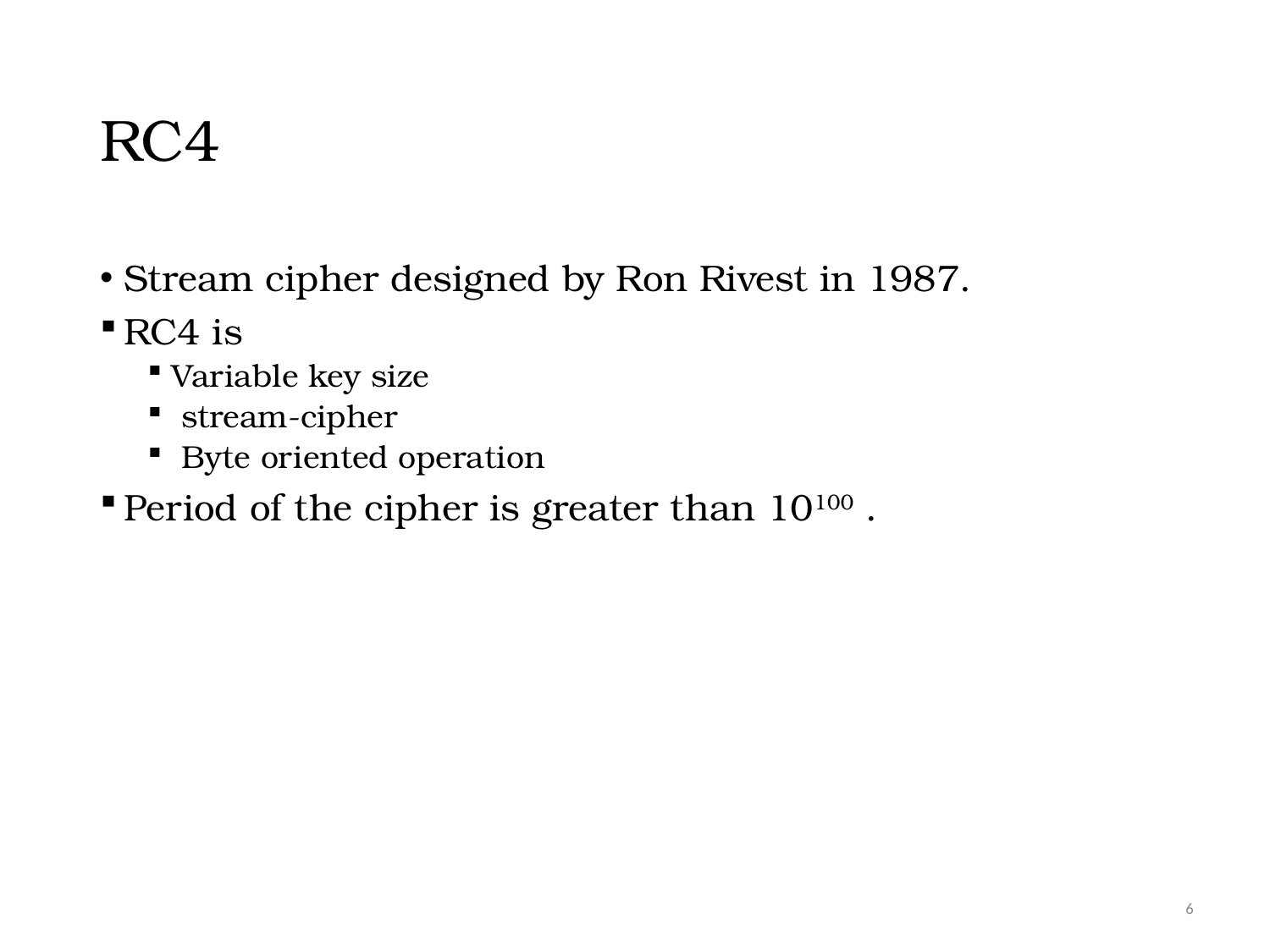

# RC4
Stream cipher designed by Ron Rivest in 1987.
RC4 is
Variable key size
 stream-cipher
 Byte oriented operation
Period of the cipher is greater than 10100 .

6